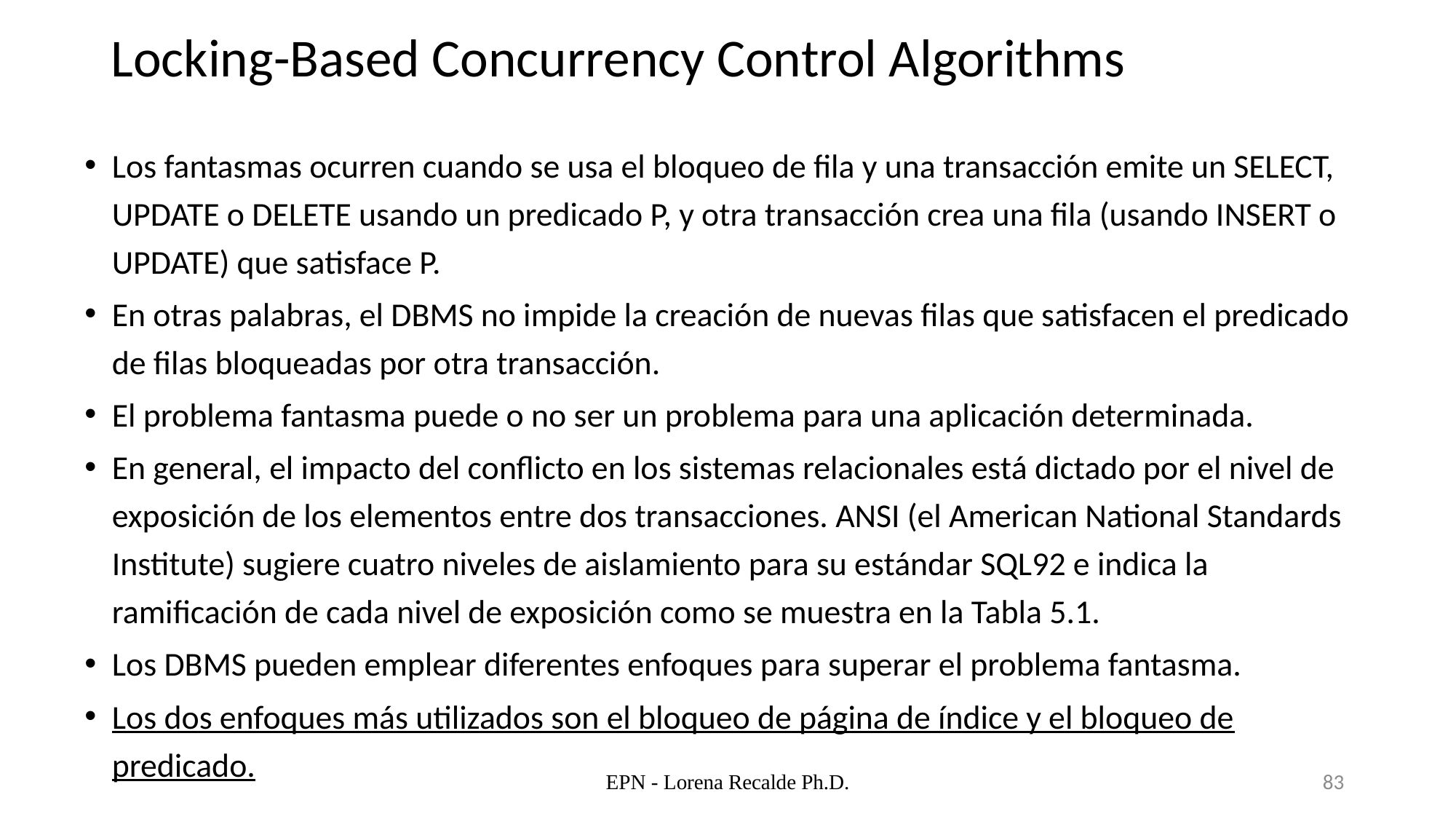

# Locking-Based Concurrency Control Algorithms
Los fantasmas ocurren cuando se usa el bloqueo de fila y una transacción emite un SELECT, UPDATE o DELETE usando un predicado P, y otra transacción crea una fila (usando INSERT o UPDATE) que satisface P.
En otras palabras, el DBMS no impide la creación de nuevas filas que satisfacen el predicado de filas bloqueadas por otra transacción.
El problema fantasma puede o no ser un problema para una aplicación determinada.
En general, el impacto del conflicto en los sistemas relacionales está dictado por el nivel de exposición de los elementos entre dos transacciones. ANSI (el American National Standards Institute) sugiere cuatro niveles de aislamiento para su estándar SQL92 e indica la ramificación de cada nivel de exposición como se muestra en la Tabla 5.1.
Los DBMS pueden emplear diferentes enfoques para superar el problema fantasma.
Los dos enfoques más utilizados son el bloqueo de página de índice y el bloqueo de predicado.
EPN - Lorena Recalde Ph.D.
83